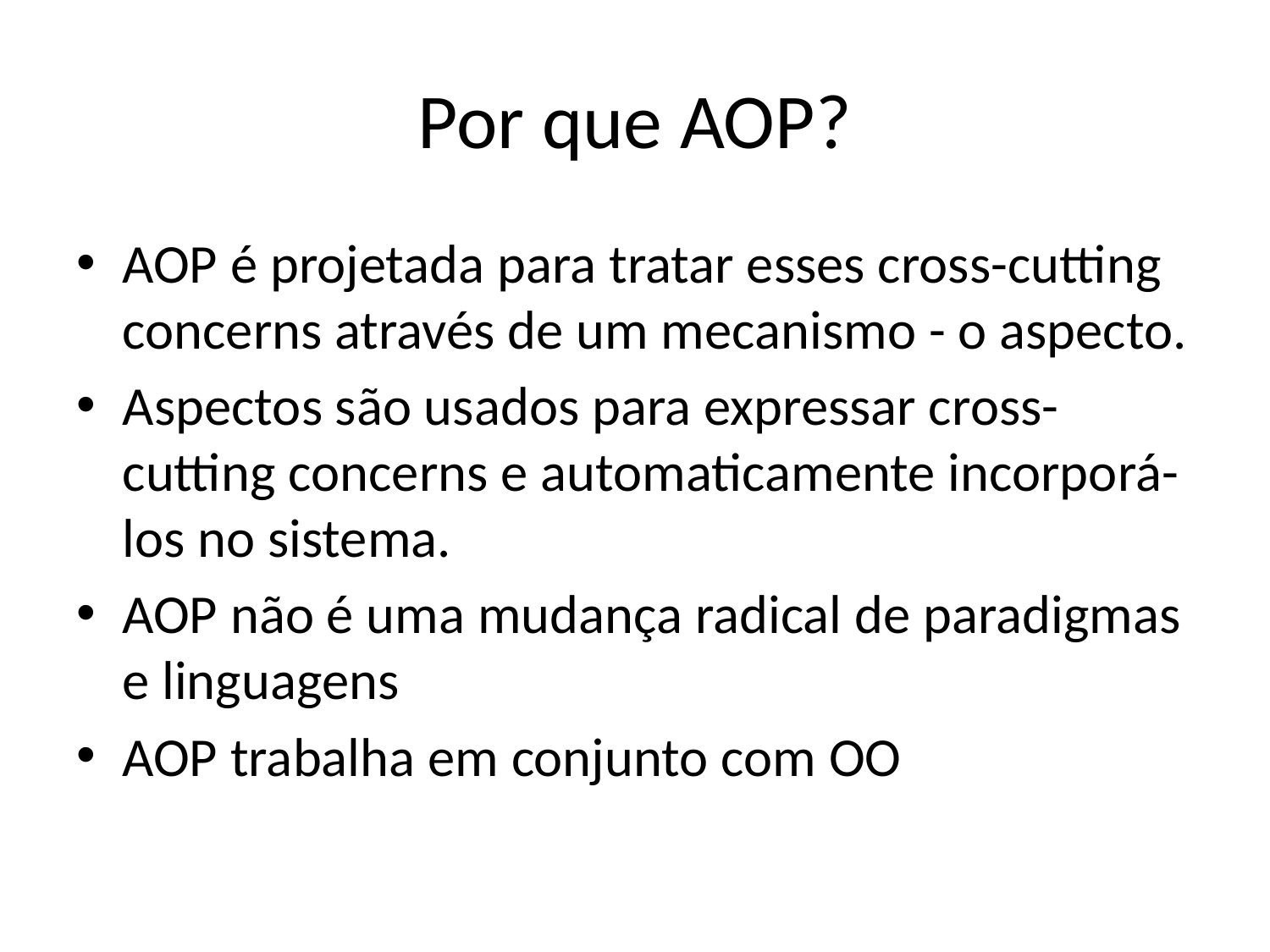

# Por que AOP?
AOP é projetada para tratar esses cross-cutting concerns através de um mecanismo - o aspecto.
Aspectos são usados para expressar cross-cutting concerns e automaticamente incorporá-los no sistema.
AOP não é uma mudança radical de paradigmas e linguagens
AOP trabalha em conjunto com OO